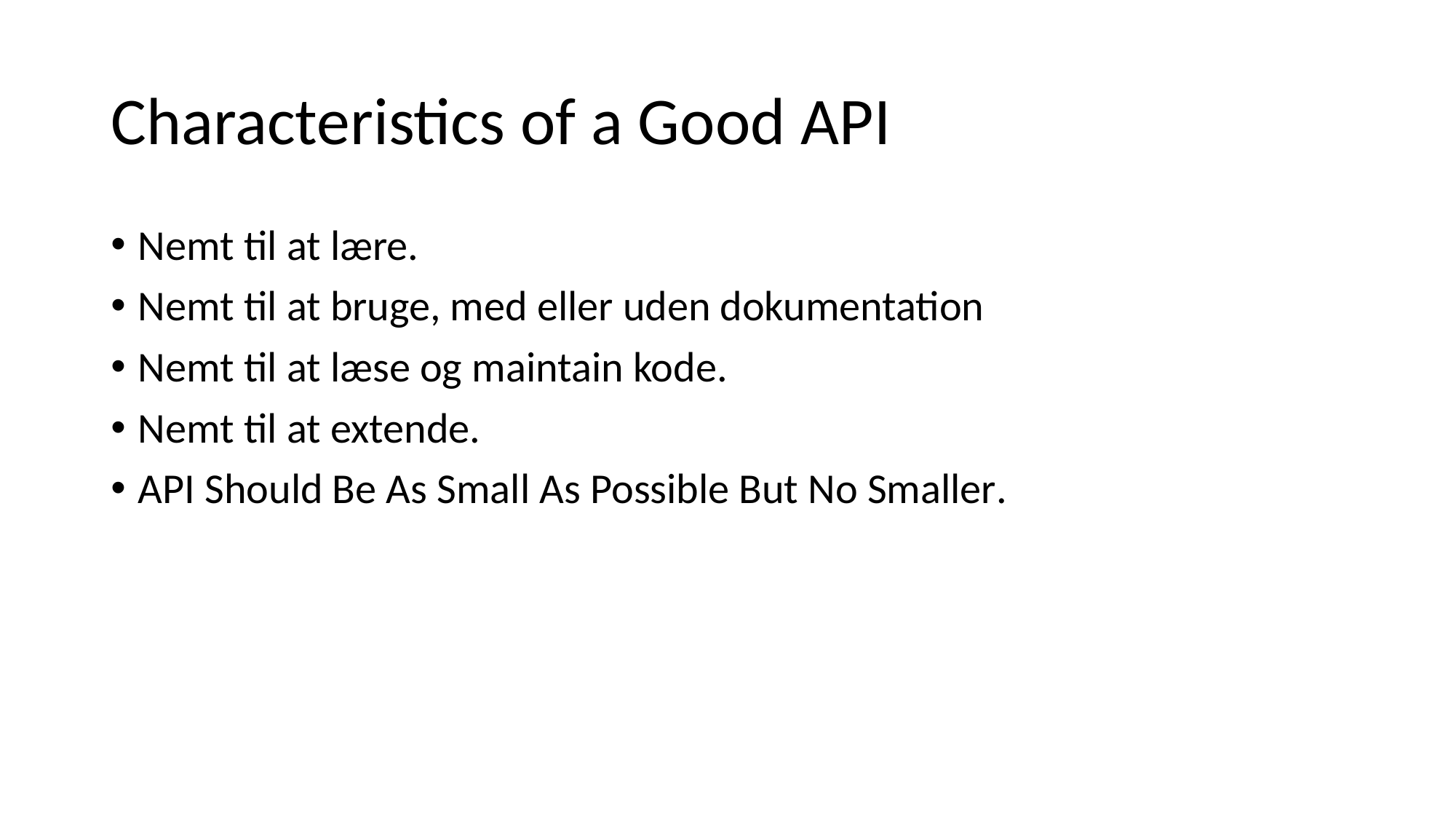

# Characteristics of a Good API
Nemt til at lære.
Nemt til at bruge, med eller uden dokumentation
Nemt til at læse og maintain kode.
Nemt til at extende.
API Should Be As Small As Possible But No Smaller.